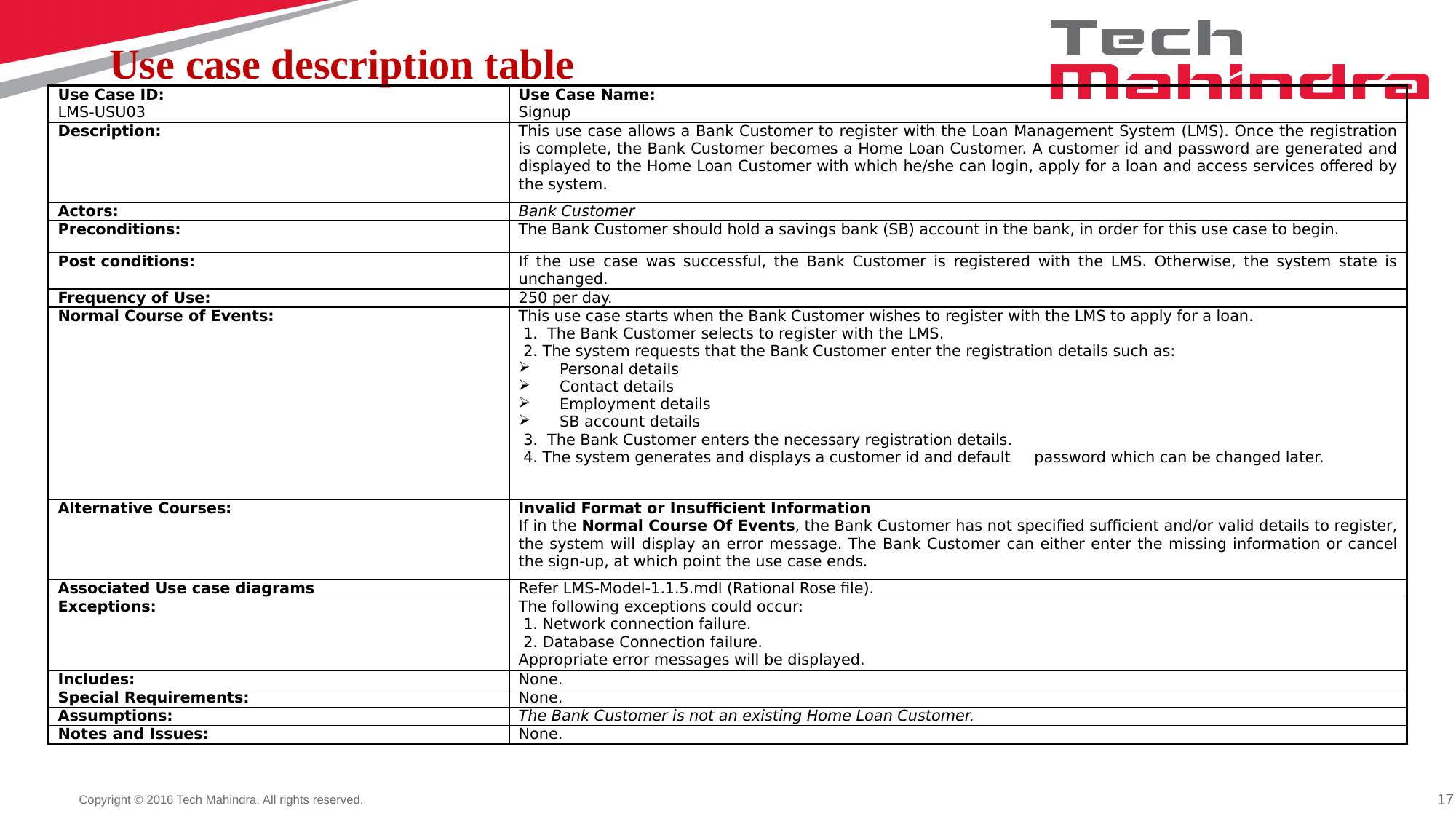

Use case description table
#
| Use Case ID: LMS-USU03 | Use Case Name: Signup |
| --- | --- |
| Description: | This use case allows a Bank Customer to register with the Loan Management System (LMS). Once the registration is complete, the Bank Customer becomes a Home Loan Customer. A customer id and password are generated and displayed to the Home Loan Customer with which he/she can login, apply for a loan and access services offered by the system. |
| Actors: | Bank Customer |
| Preconditions: | The Bank Customer should hold a savings bank (SB) account in the bank, in order for this use case to begin. |
| Post conditions: | If the use case was successful, the Bank Customer is registered with the LMS. Otherwise, the system state is unchanged. |
| Frequency of Use: | 250 per day. |
| Normal Course of Events: | This use case starts when the Bank Customer wishes to register with the LMS to apply for a loan. 1. The Bank Customer selects to register with the LMS. 2. The system requests that the Bank Customer enter the registration details such as: Personal details Contact details Employment details SB account details 3. The Bank Customer enters the necessary registration details. 4. The system generates and displays a customer id and default password which can be changed later. |
| Alternative Courses: | Invalid Format or Insufficient Information If in the Normal Course Of Events, the Bank Customer has not specified sufficient and/or valid details to register, the system will display an error message. The Bank Customer can either enter the missing information or cancel the sign-up, at which point the use case ends. |
| Associated Use case diagrams | Refer LMS-Model-1.1.5.mdl (Rational Rose file). |
| Exceptions: | The following exceptions could occur: 1. Network connection failure. 2. Database Connection failure. Appropriate error messages will be displayed. |
| Includes: | None. |
| Special Requirements: | None. |
| Assumptions: | The Bank Customer is not an existing Home Loan Customer. |
| Notes and Issues: | None. |